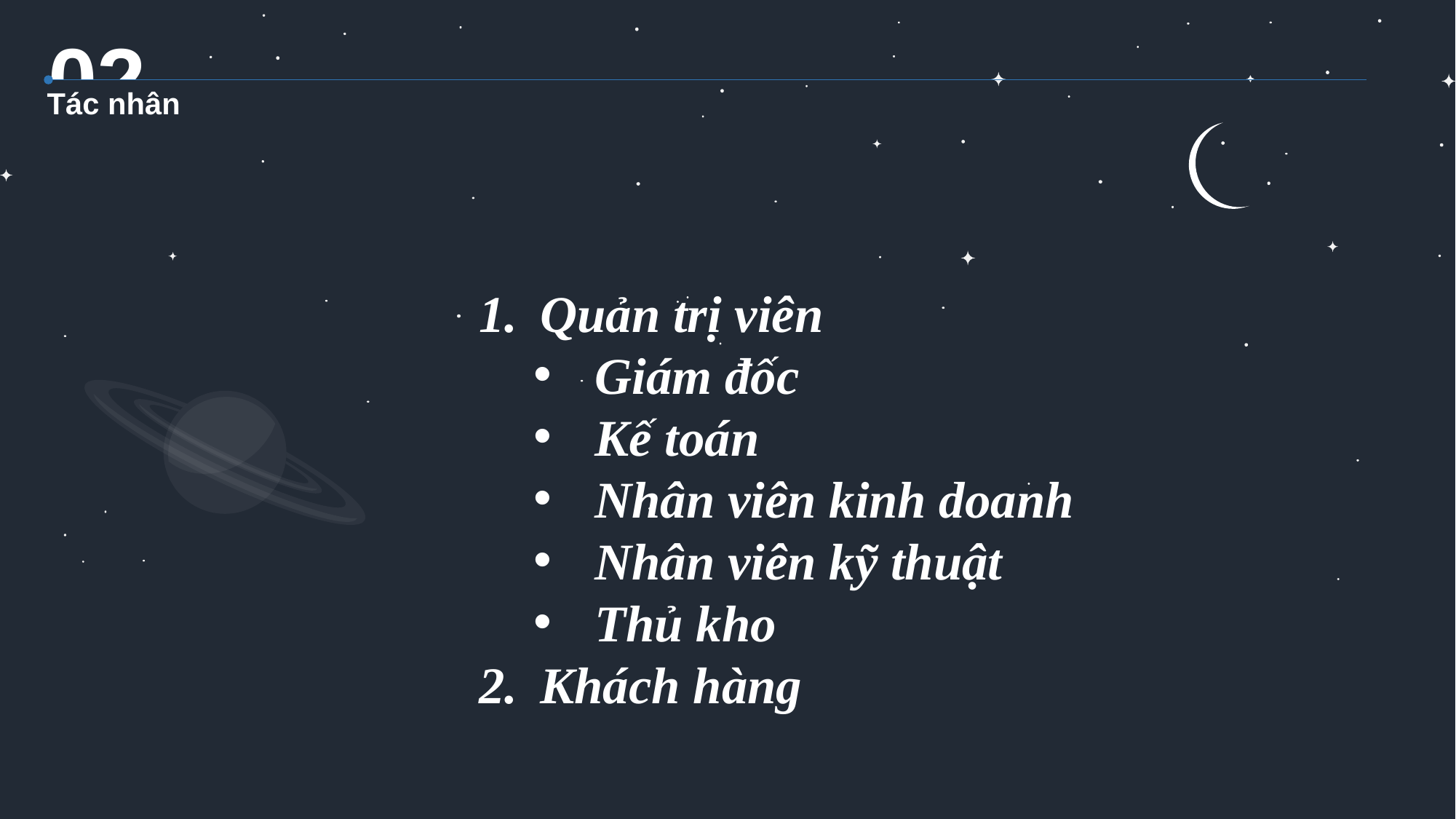

02
Tác nhân

Quản trị viên
Giám đốc
Kế toán
Nhân viên kinh doanh
Nhân viên kỹ thuật
Thủ kho
Khách hàng